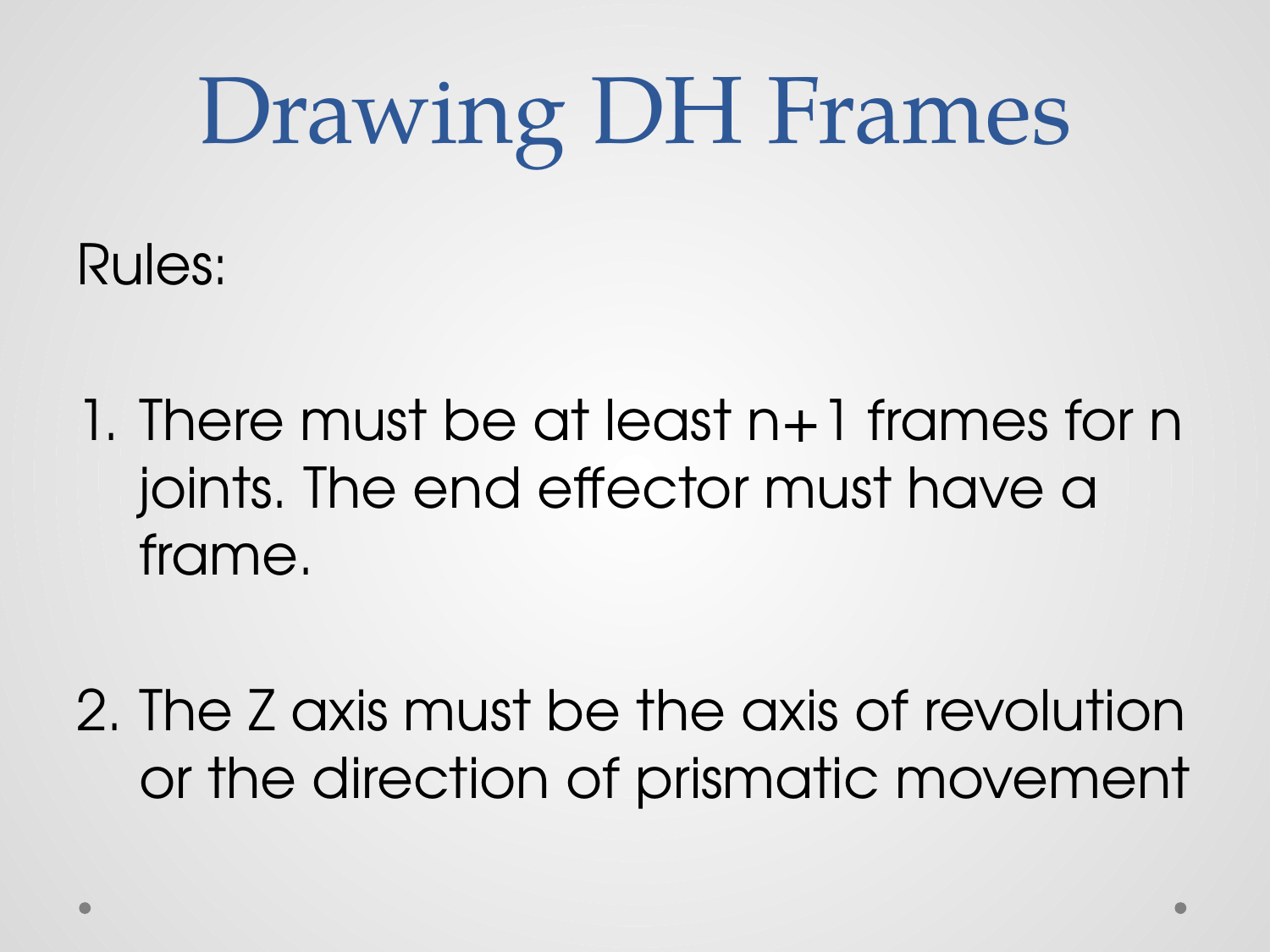

# Drawing DH Frames
Rules:

There must be at least n+1 frames for n joints. The end effector must have a frame.

The Z axis must be the axis of revolution or the direction of prismatic movement